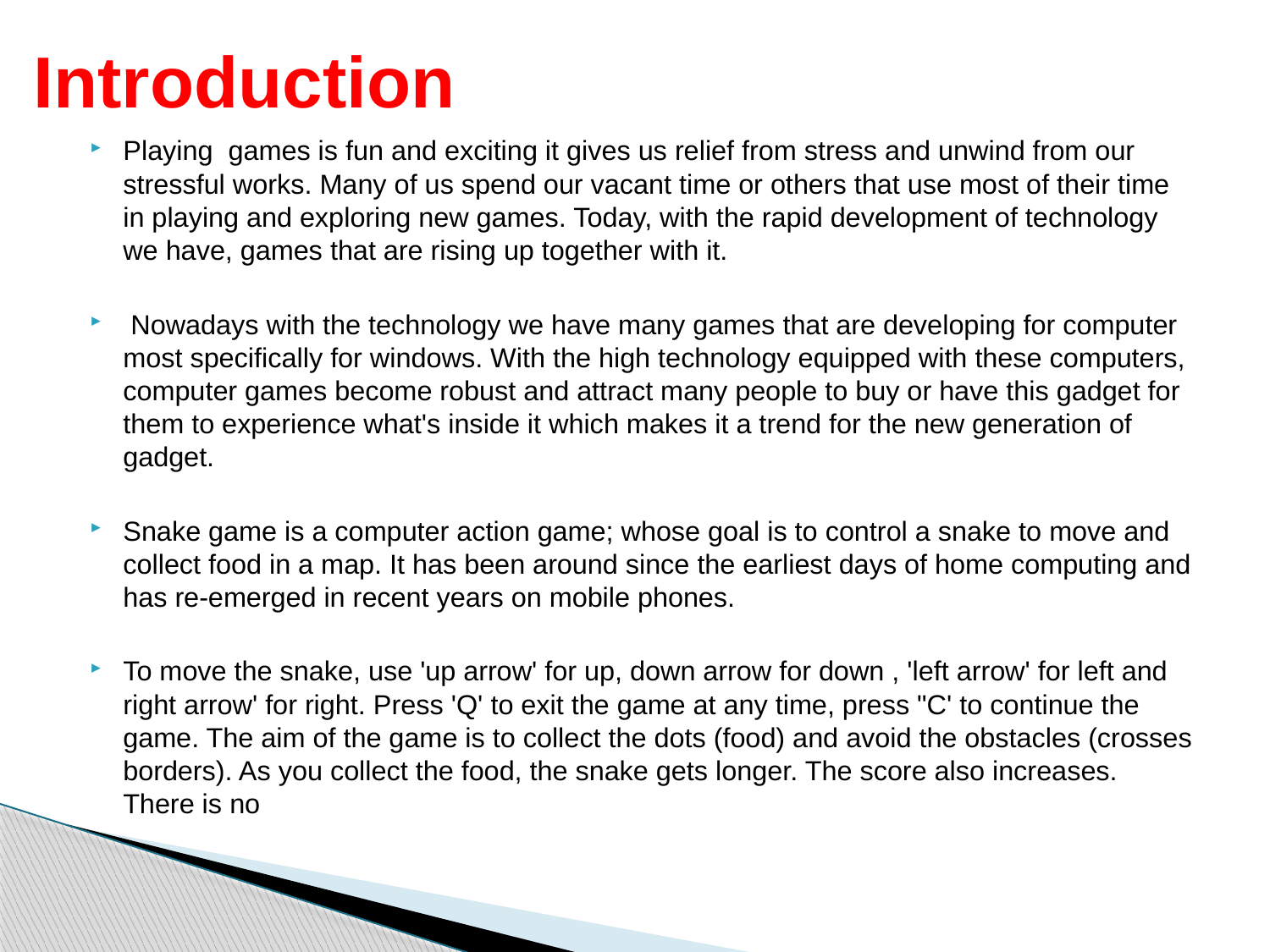

# Introduction
Playing  games is fun and exciting it gives us relief from stress and unwind from our stressful works. Many of us spend our vacant time or others that use most of their time in playing and exploring new games. Today, with the rapid development of technology we have, games that are rising up together with it.

 Nowadays with the technology we have many games that are developing for computer most specifically for windows. With the high technology equipped with these computers, computer games become robust and attract many people to buy or have this gadget for them to experience what's inside it which makes it a trend for the new generation of gadget.

Snake game is a computer action game; whose goal is to control a snake to move and collect food in a map. It has been around since the earliest days of home computing and has re-emerged in recent years on mobile phones.

To move the snake, use 'up arrow' for up, down arrow for down , 'left arrow' for left and right arrow' for right. Press 'Q' to exit the game at any time, press "C' to continue the game. The aim of the game is to collect the dots (food) and avoid the obstacles (crosses borders). As you collect the food, the snake gets longer. The score also increases. There is no